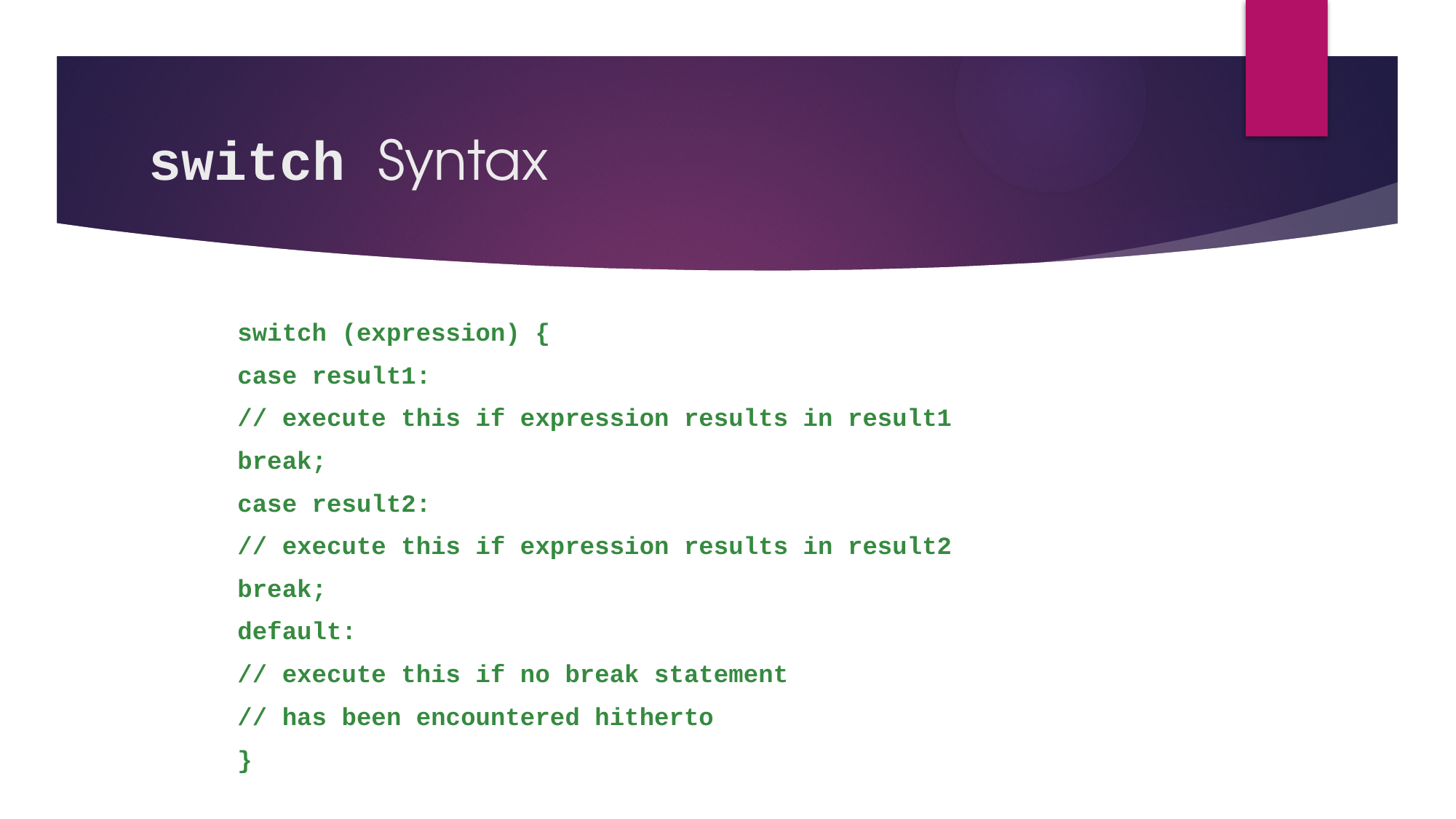

# switch Syntax
switch (expression) {
case result1:
// execute this if expression results in result1
break;
case result2:
// execute this if expression results in result2
break;
default:
// execute this if no break statement
// has been encountered hitherto
}